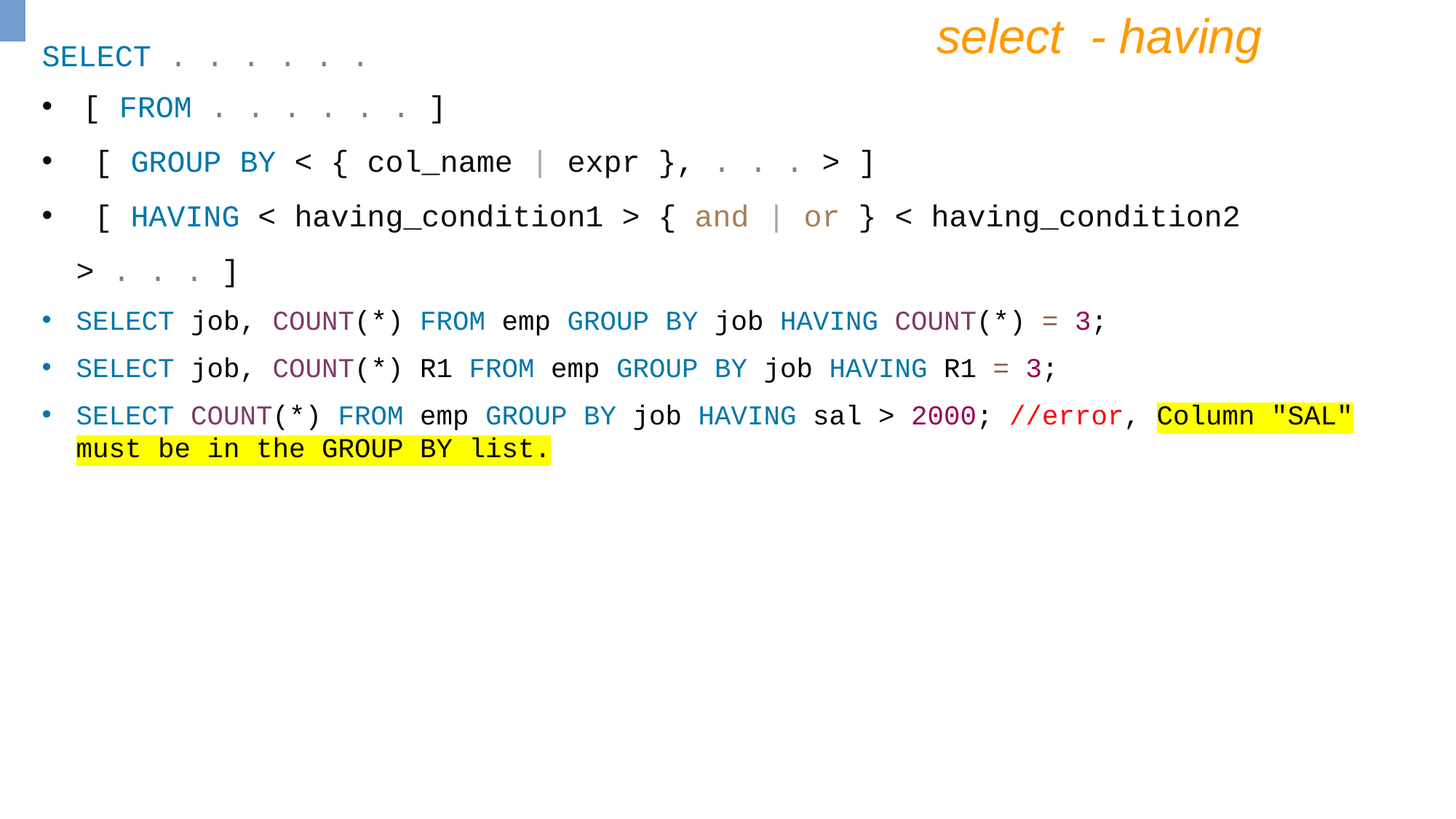

select  - having
SELECT . . . . . .

[ FROM . . . . . . ]
 [ GROUP BY < { col_name | expr }, . . . > ]
 [ HAVING < having_condition1 > { and | or } < having_condition2 > . . . ]
SELECT job, COUNT(*) FROM emp GROUP BY job HAVING COUNT(*) = 3;

SELECT job, COUNT(*) R1 FROM emp GROUP BY job HAVING R1 = 3;

SELECT COUNT(*) FROM emp GROUP BY job HAVING sal > 2000; //error, Column "SAL" must be in the GROUP BY list.